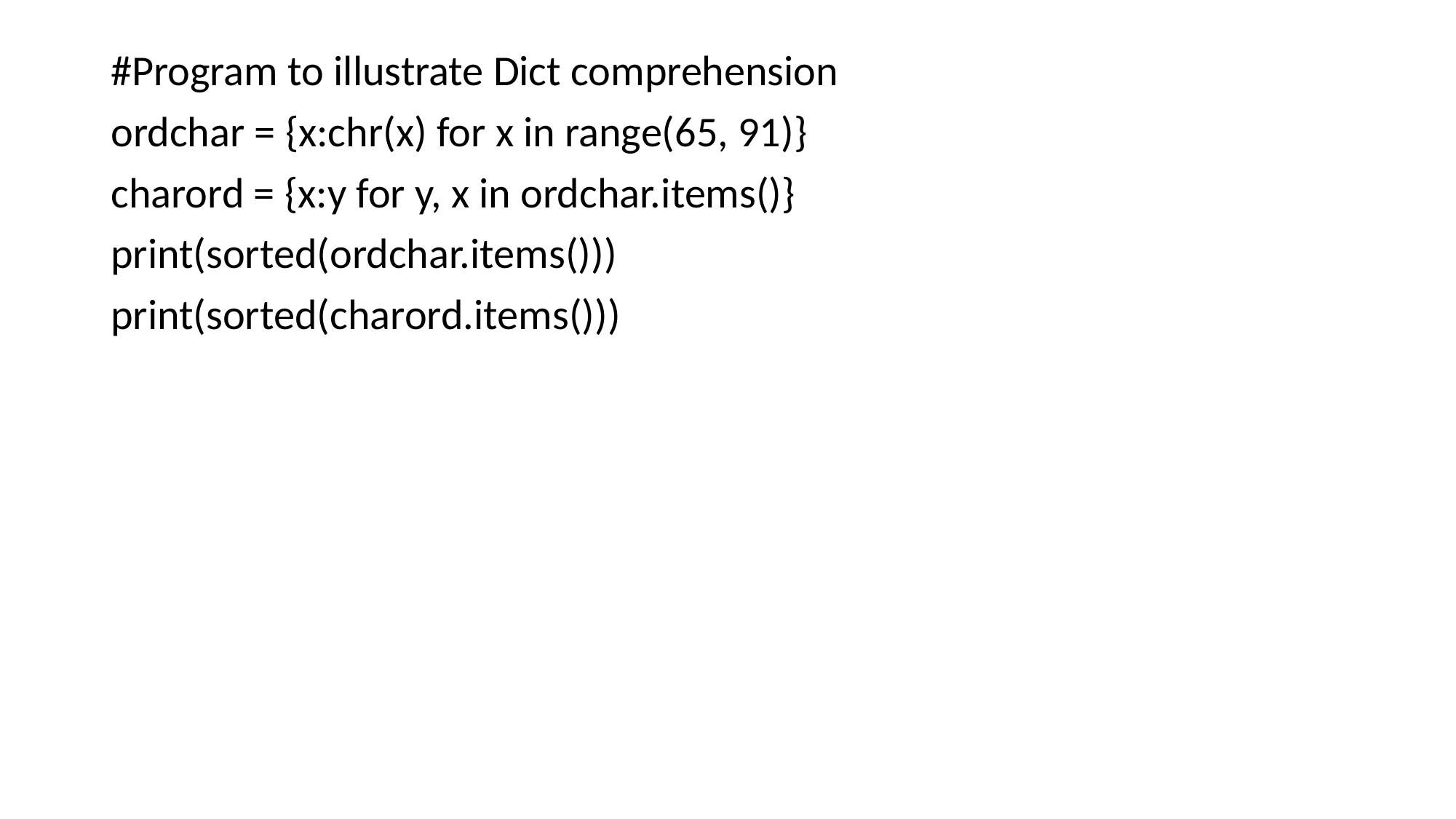

#Program to illustrate Dict comprehension
ordchar = {x:chr(x) for x in range(65, 91)}
charord = {x:y for y, x in ordchar.items()}
print(sorted(ordchar.items()))
print(sorted(charord.items()))